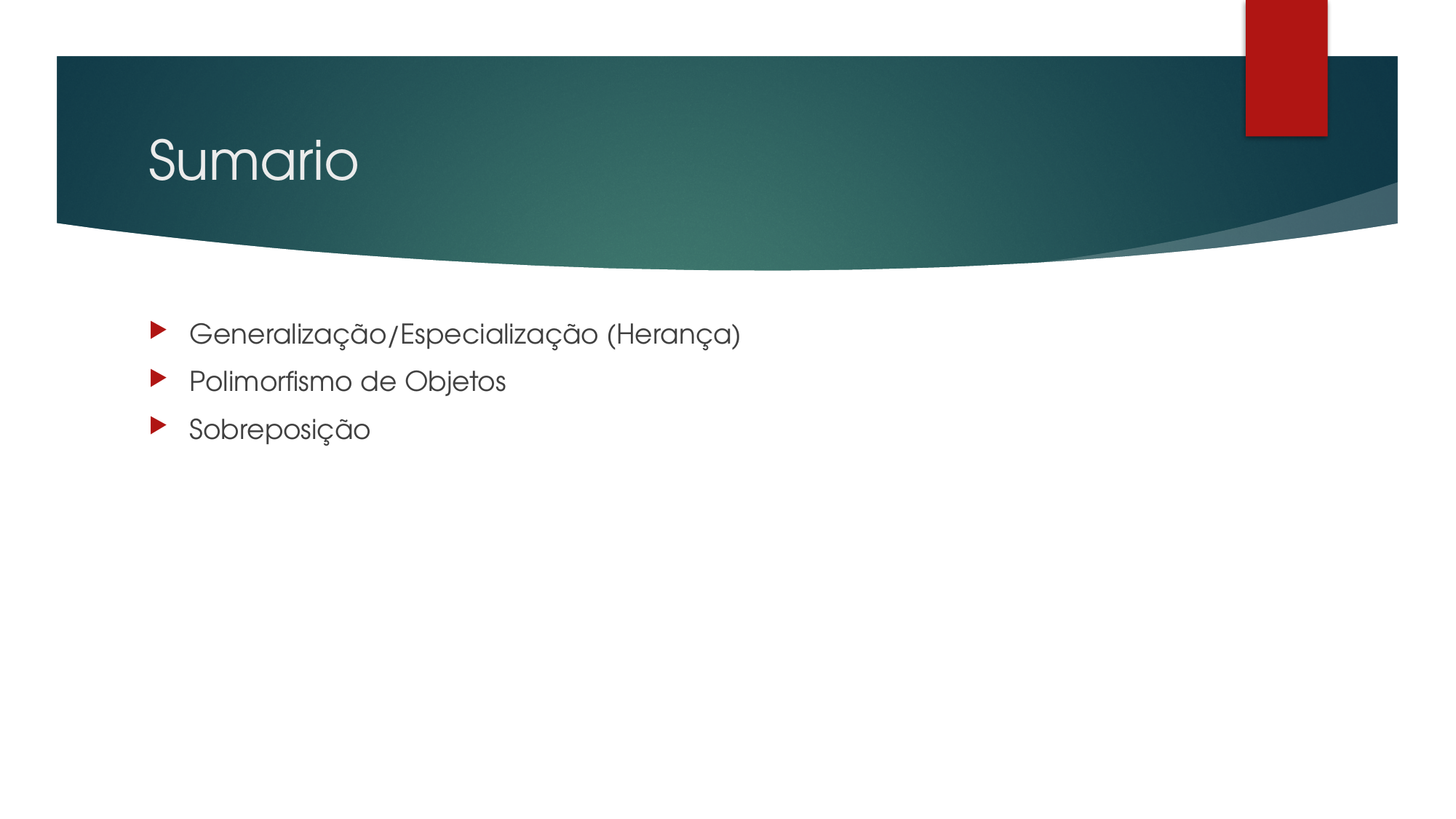

# Sumario
Generalização/Especialização (Herança)
Polimorfismo de Objetos
Sobreposição